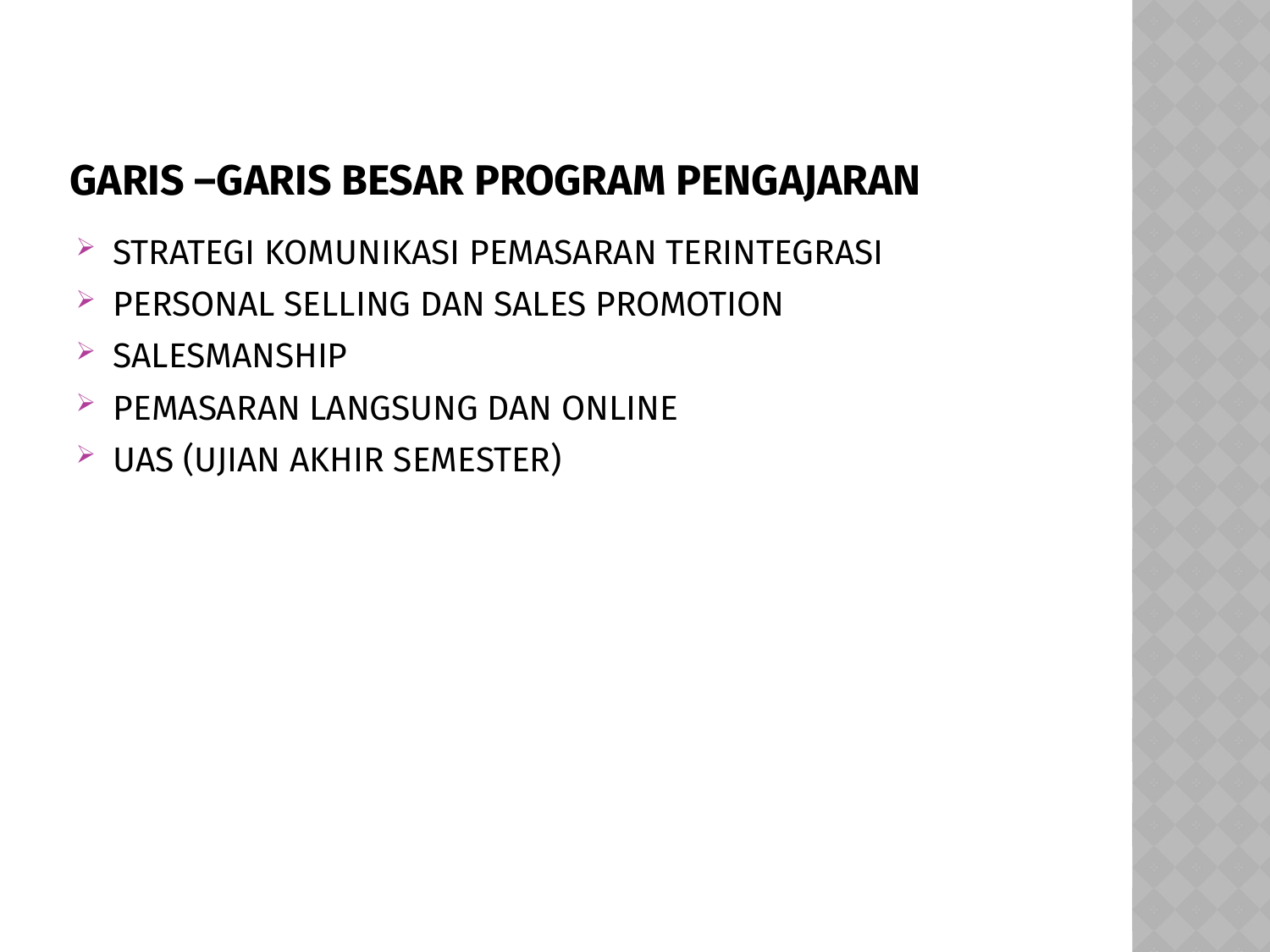

# GARIS –GARIS BESAR PROGRAM PENGAJARAN
STRATEGI KOMUNIKASI PEMASARAN TERINTEGRASI
PERSONAL SELLING DAN SALES PROMOTION
SALESMANSHIP
PEMASARAN LANGSUNG DAN ONLINE
UAS (UJIAN AKHIR SEMESTER)